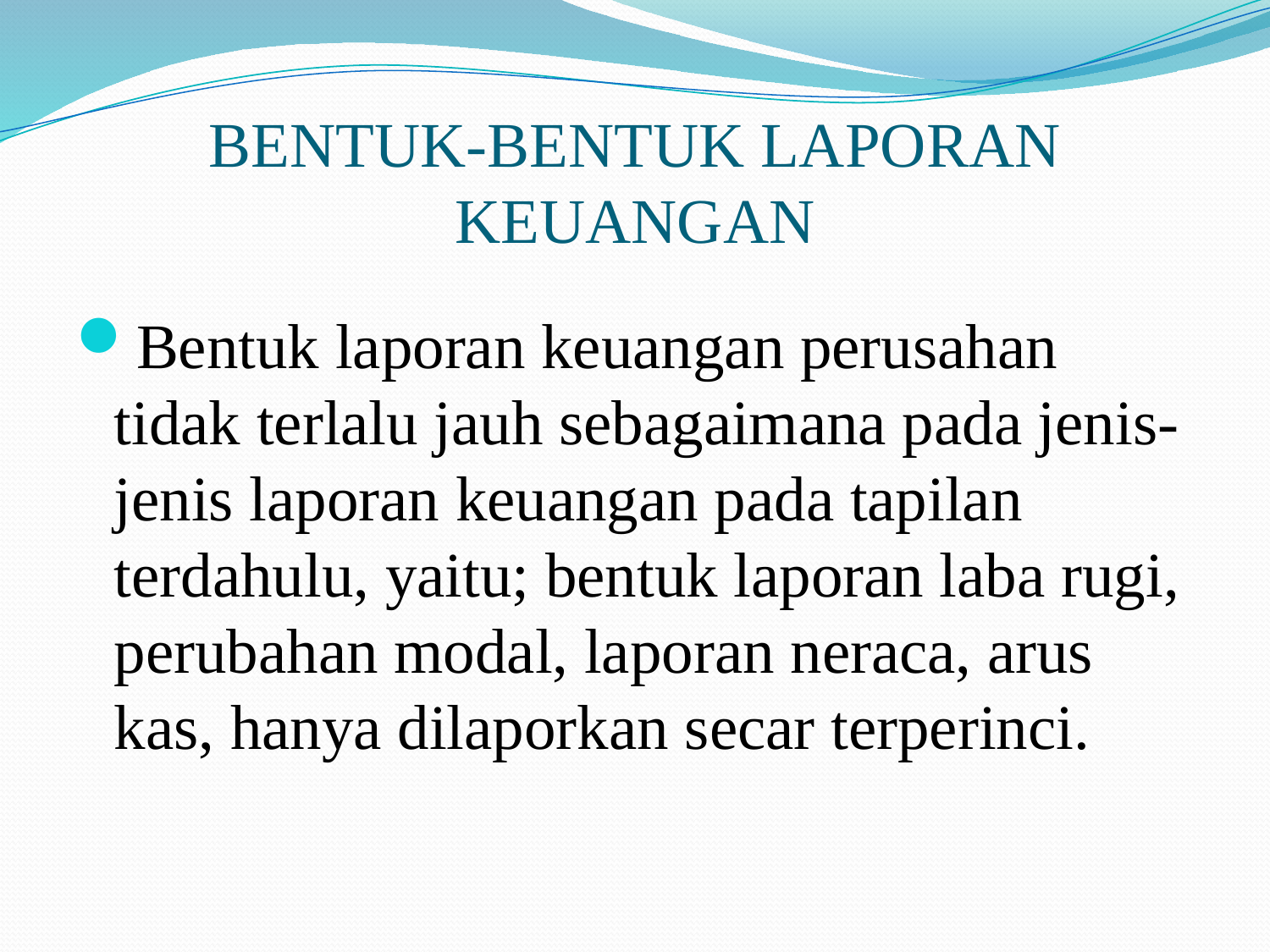

# BENTUK-BENTUK LAPORAN KEUANGAN
Bentuk laporan keuangan perusahan tidak terlalu jauh sebagaimana pada jenis-jenis laporan keuangan pada tapilan terdahulu, yaitu; bentuk laporan laba rugi, perubahan modal, laporan neraca, arus kas, hanya dilaporkan secar terperinci.